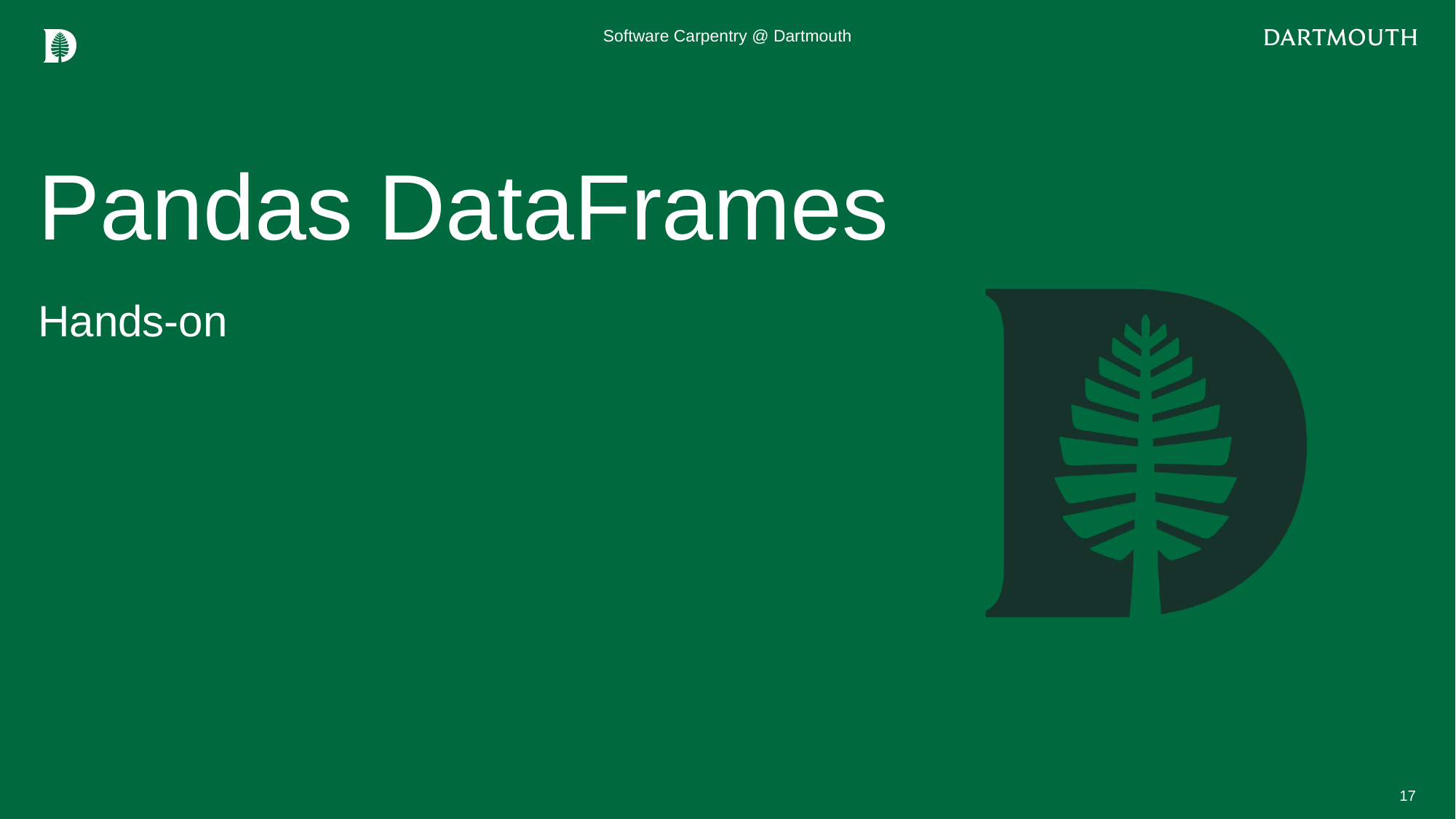

Software Carpentry @ Dartmouth
# Pandas DataFrames
Hands-on
17